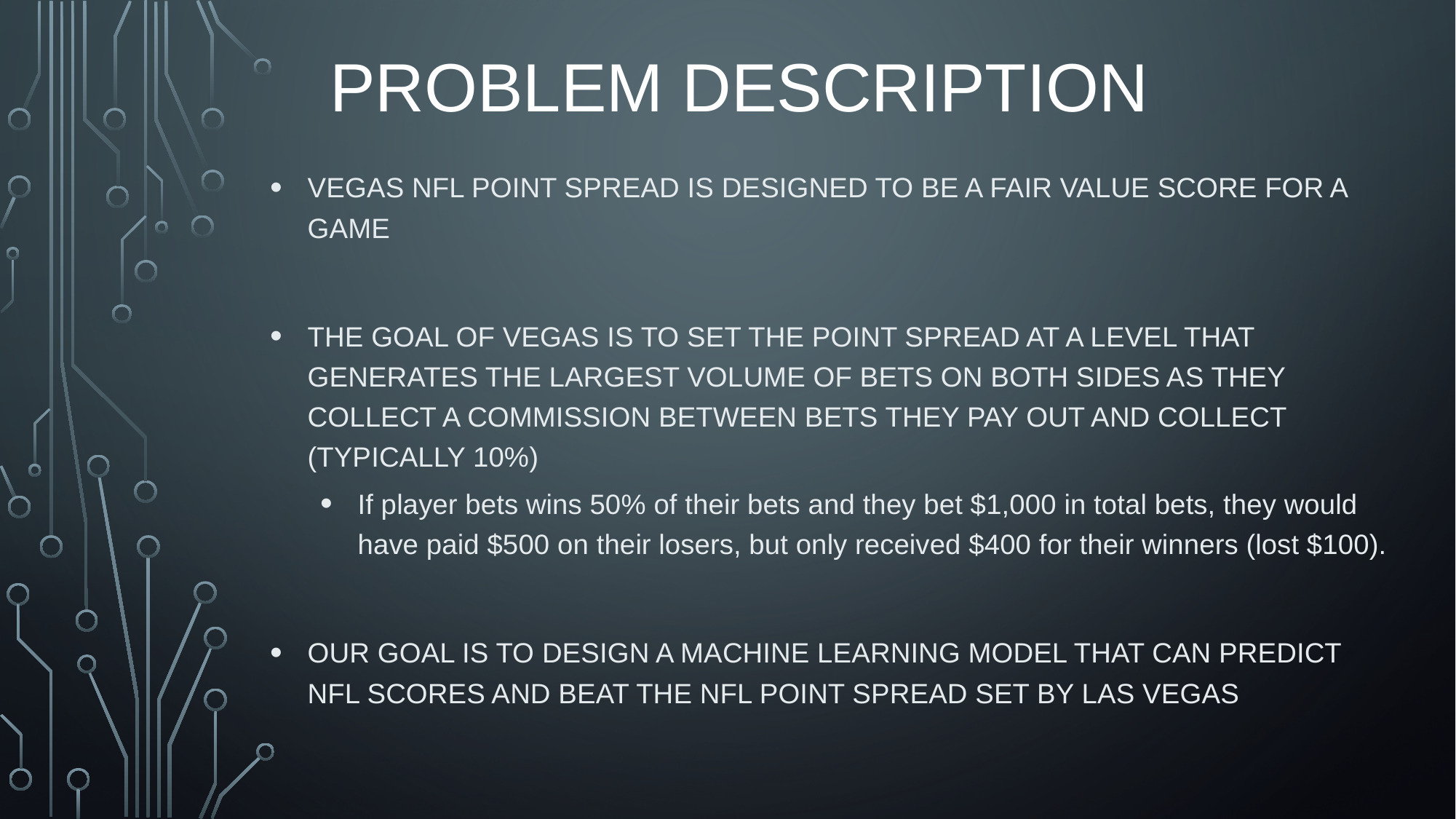

# Problem Description
Vegas nfl point spread is designed to be a fair value score for a game

The goal of vegas is to set the point spread at a level that generates the largest volume of bets on both sides as they collect a commission between bets they pay out and collect (typically 10%)
If player bets wins 50% of their bets and they bet $1,000 in total bets, they would have paid $500 on their losers, but only received $400 for their winners (lost $100).

Our goal is to Design a machine learning model that can predict nfl scores and beat the nfl point spread set by las vegas